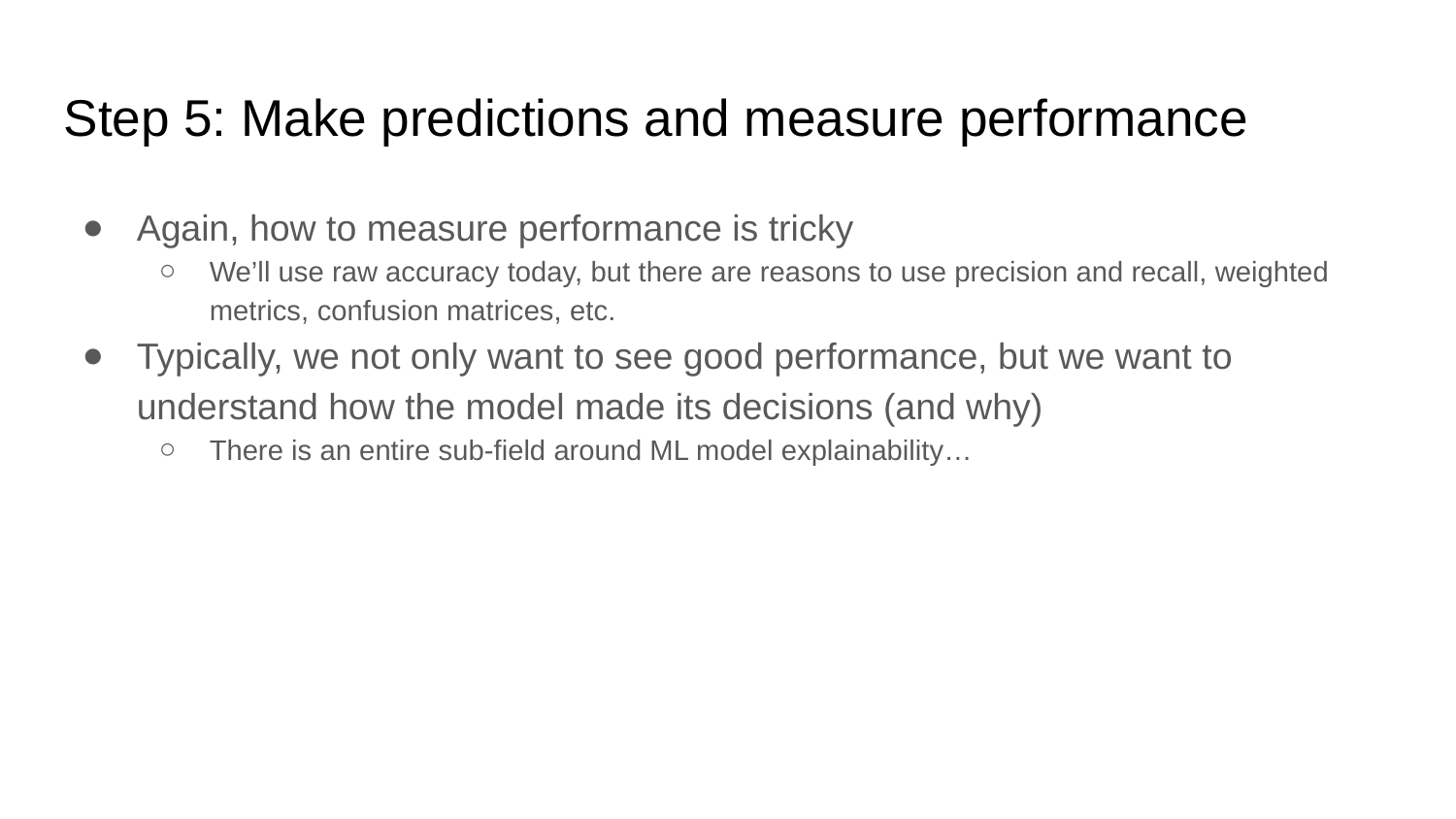

Step 5: Make predictions and measure performance
Again, how to measure performance is tricky
We’ll use raw accuracy today, but there are reasons to use precision and recall, weighted metrics, confusion matrices, etc.
Typically, we not only want to see good performance, but we want to understand how the model made its decisions (and why)
There is an entire sub-field around ML model explainability…